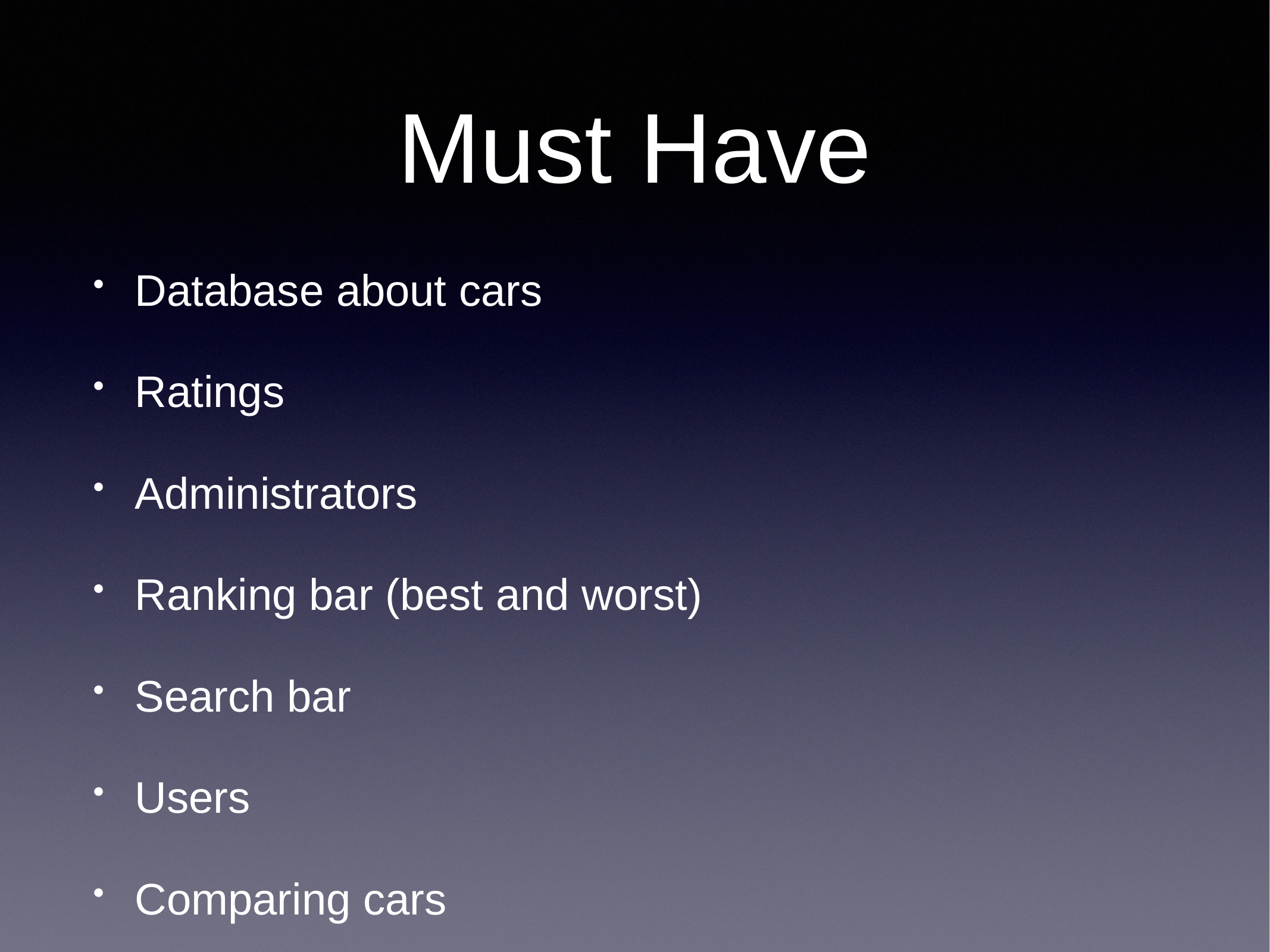

# Must Have
Database about cars
Ratings
Administrators
Ranking bar (best and worst)
Search bar
Users
Comparing cars